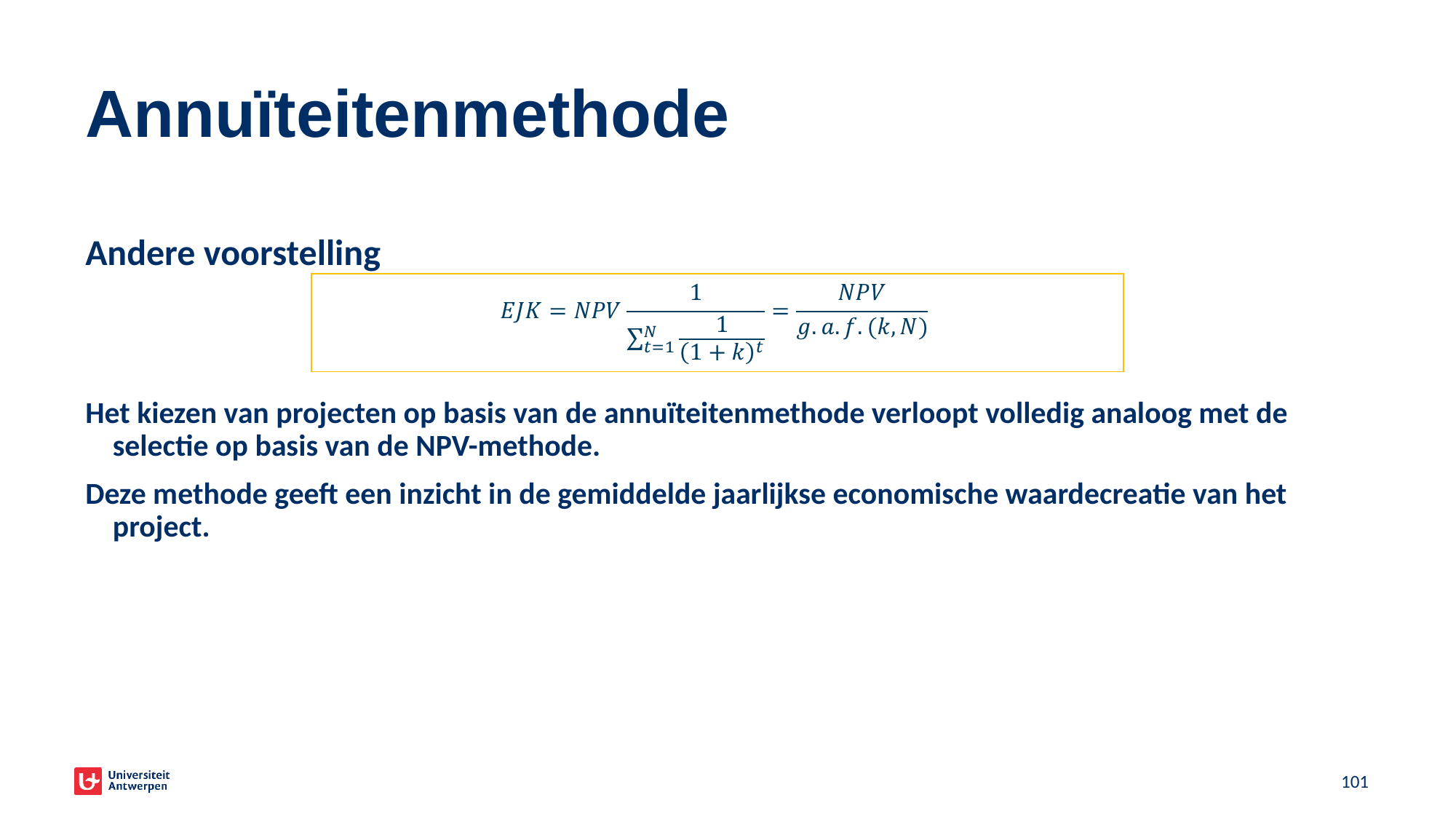

# Annuïteitenmethode
Andere voorstelling

Het kiezen van projecten op basis van de annuïteitenmethode verloopt volledig analoog met de selectie op basis van de NPV-methode.
Deze methode geeft een inzicht in de gemiddelde jaarlijkse economische waardecreatie van het project.

101